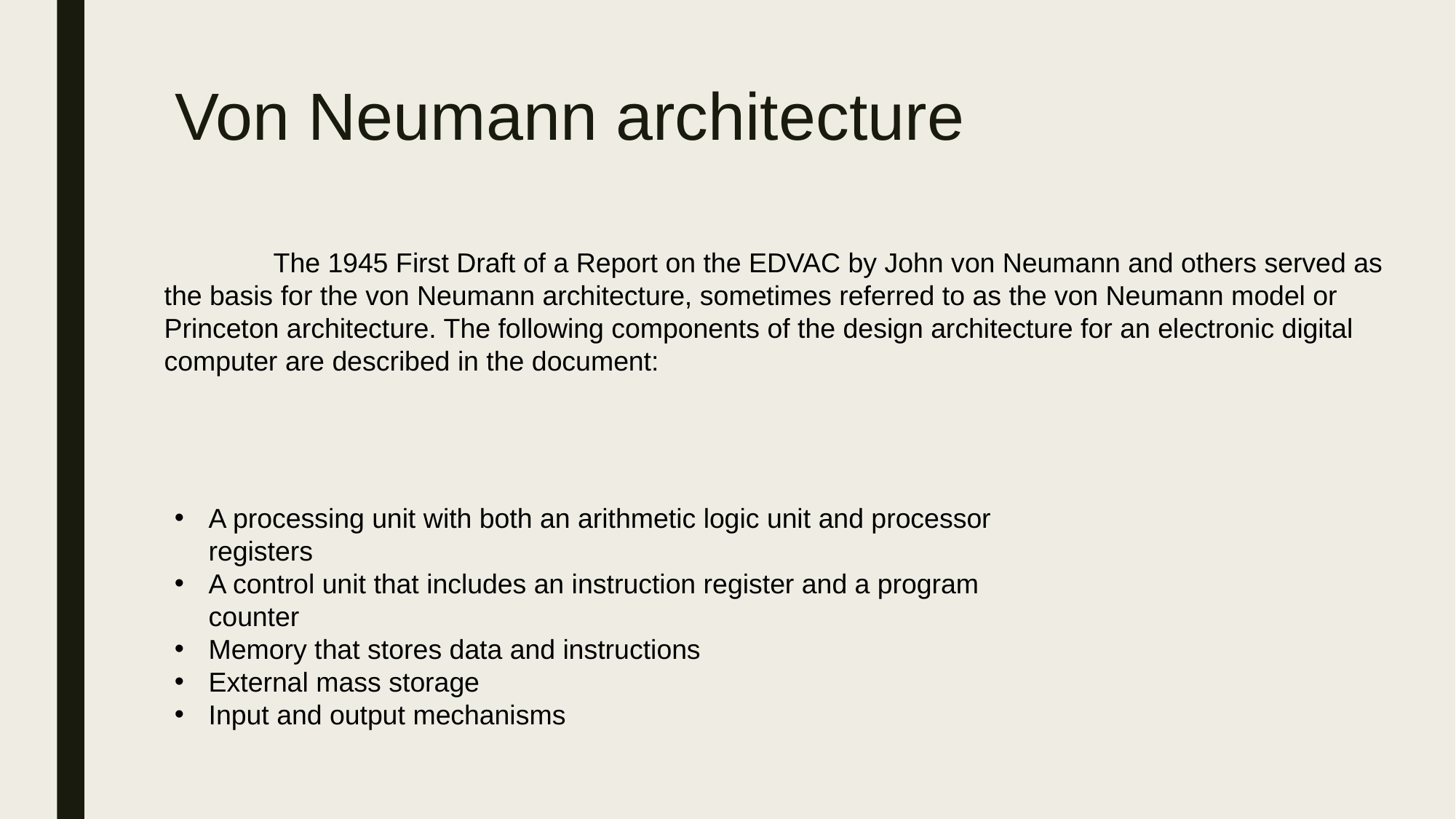

# Von Neumann architecture
	The 1945 First Draft of a Report on the EDVAC by John von Neumann and others served as the basis for the von Neumann architecture, sometimes referred to as the von Neumann model or Princeton architecture. The following components of the design architecture for an electronic digital computer are described in the document:
A processing unit with both an arithmetic logic unit and processor registers
A control unit that includes an instruction register and a program counter
Memory that stores data and instructions
External mass storage
Input and output mechanisms